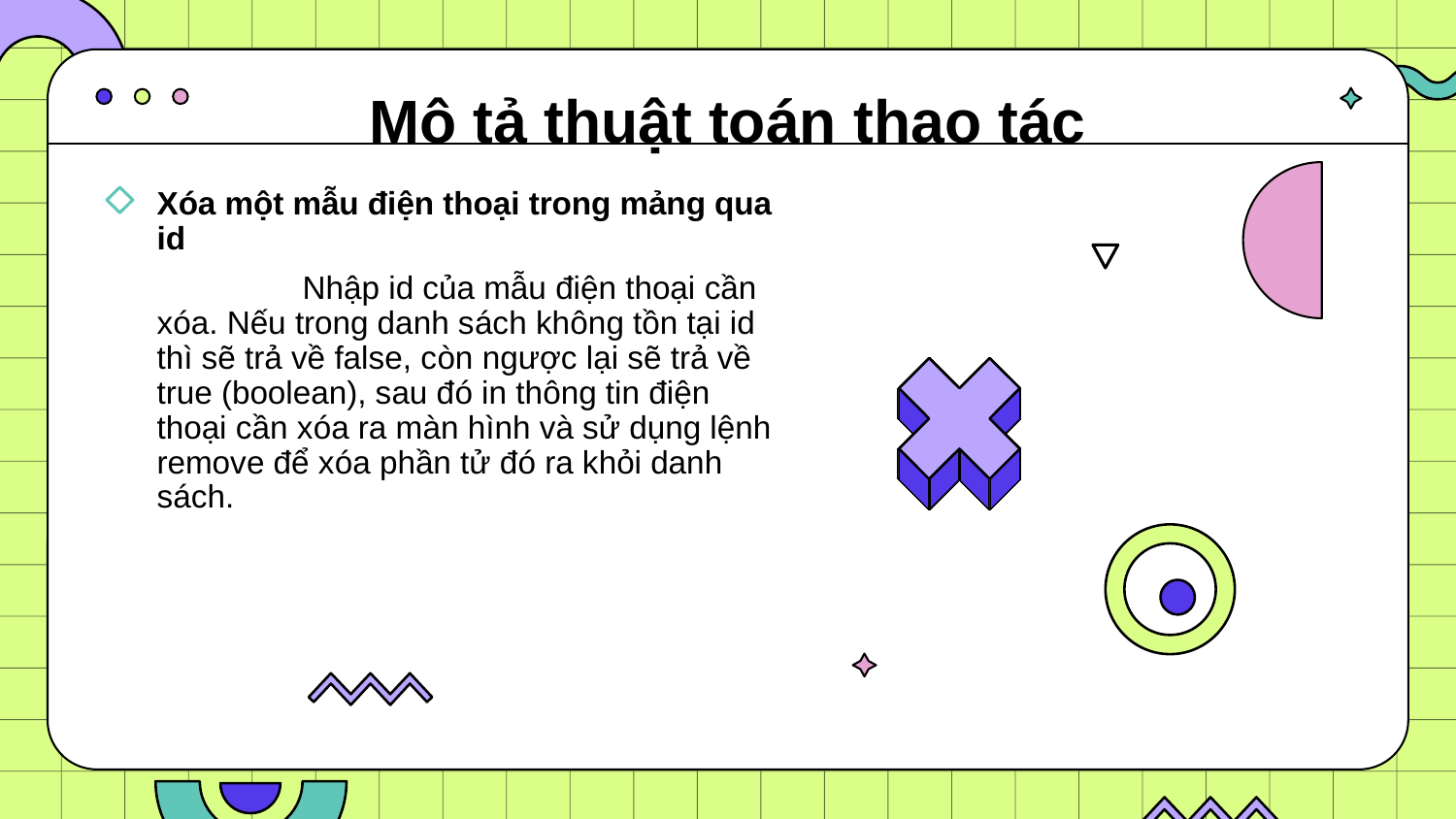

# Mô tả thuật toán thao tác
Xóa một mẫu điện thoại trong mảng qua id
	Nhập id của mẫu điện thoại cần xóa. Nếu trong danh sách không tồn tại id thì sẽ trả về false, còn ngược lại sẽ trả về true (boolean), sau đó in thông tin điện thoại cần xóa ra màn hình và sử dụng lệnh remove để xóa phần tử đó ra khỏi danh sách.